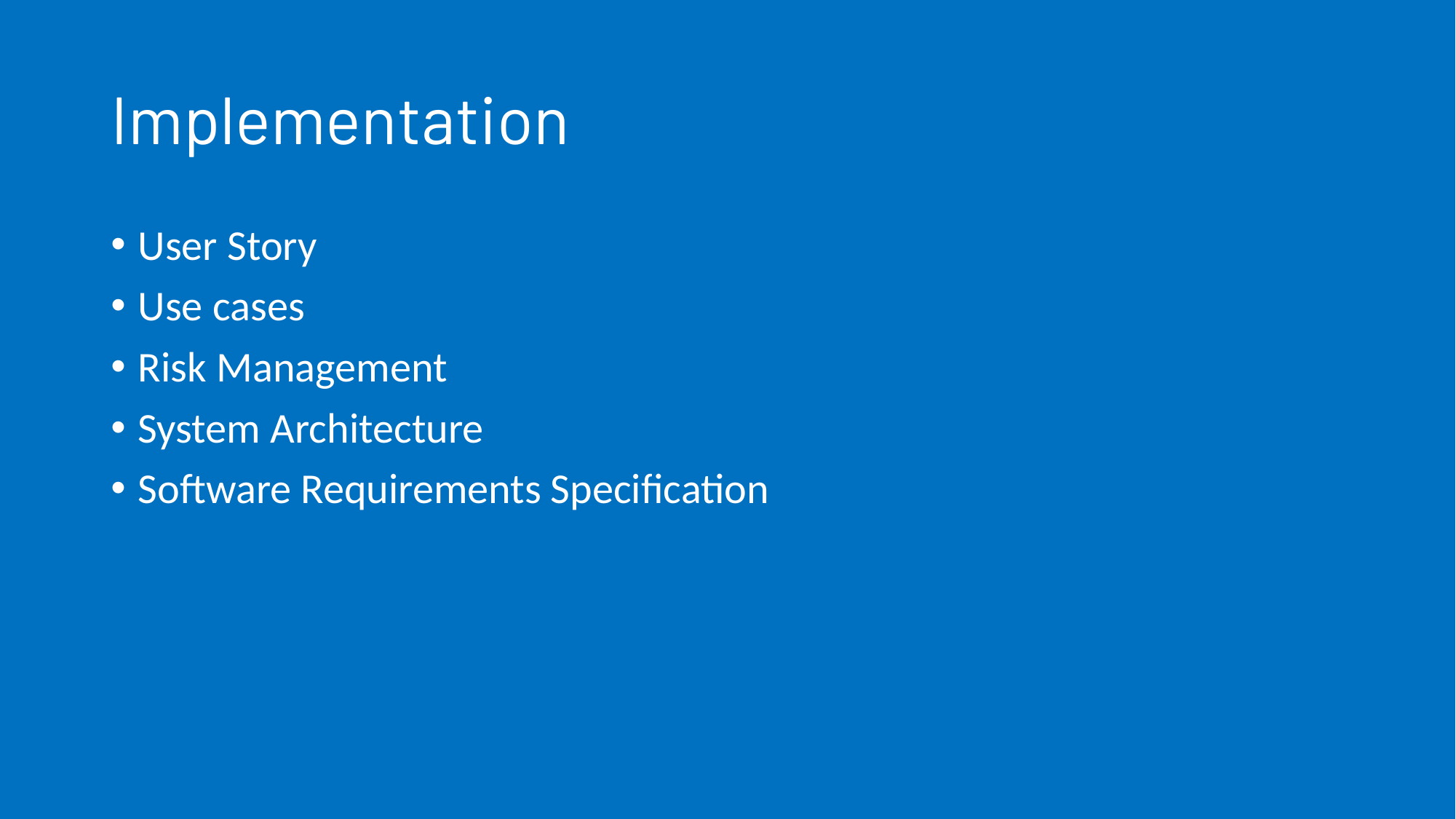

# Implementation
User Story
Use cases
Risk Management
System Architecture
Software Requirements Specification